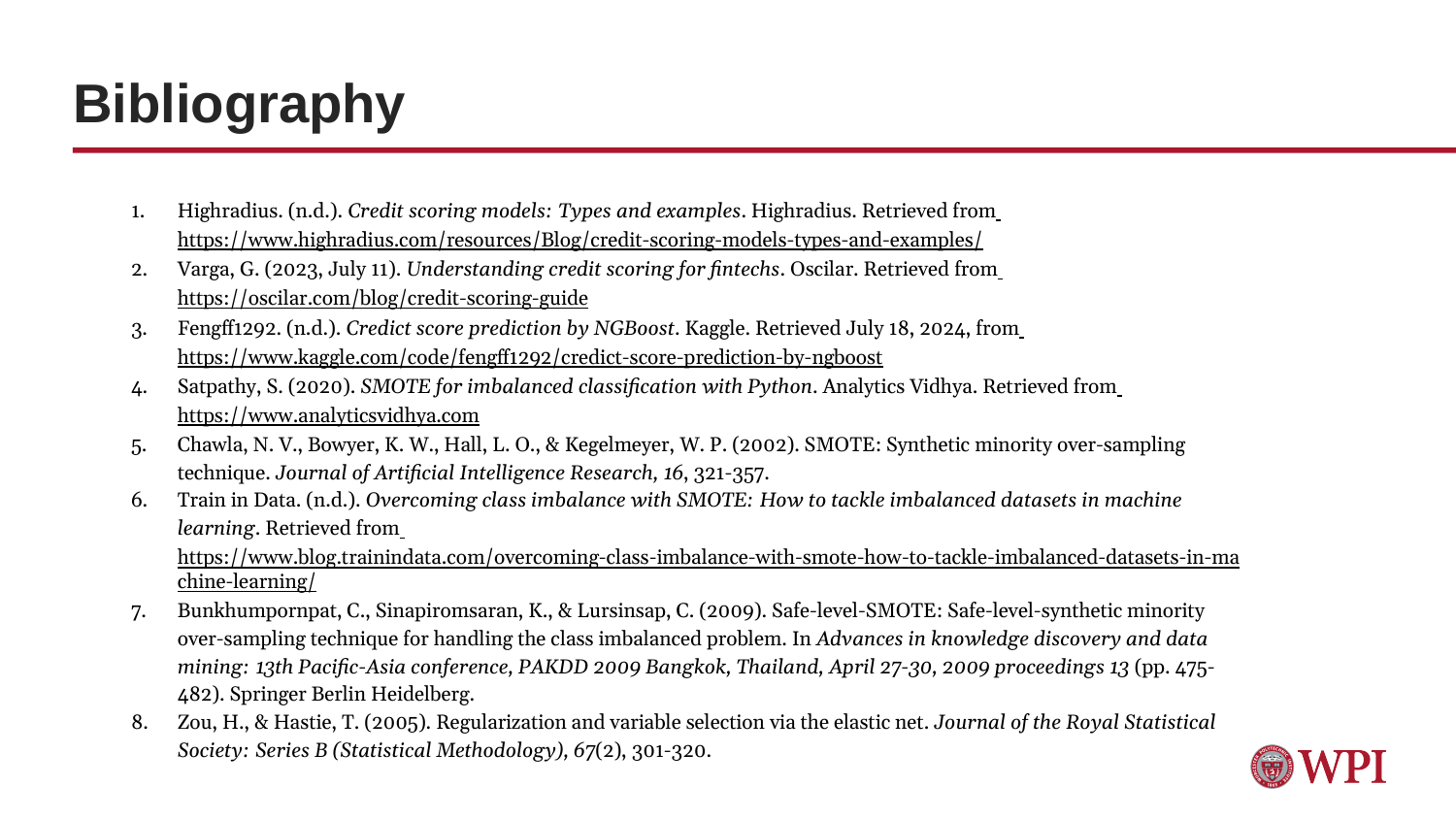

# Bibliography
Highradius. (n.d.). Credit scoring models: Types and examples. Highradius. Retrieved from https://www.highradius.com/resources/Blog/credit-scoring-models-types-and-examples/
Varga, G. (2023, July 11). Understanding credit scoring for fintechs. Oscilar. Retrieved from https://oscilar.com/blog/credit-scoring-guide
Fengff1292. (n.d.). Credict score prediction by NGBoost. Kaggle. Retrieved July 18, 2024, from https://www.kaggle.com/code/fengff1292/credict-score-prediction-by-ngboost
Satpathy, S. (2020). SMOTE for imbalanced classification with Python. Analytics Vidhya. Retrieved from https://www.analyticsvidhya.com
Chawla, N. V., Bowyer, K. W., Hall, L. O., & Kegelmeyer, W. P. (2002). SMOTE: Synthetic minority over-sampling technique. Journal of Artificial Intelligence Research, 16, 321-357.
Train in Data. (n.d.). Overcoming class imbalance with SMOTE: How to tackle imbalanced datasets in machine learning. Retrieved from https://www.blog.trainindata.com/overcoming-class-imbalance-with-smote-how-to-tackle-imbalanced-datasets-in-machine-learning/
Bunkhumpornpat, C., Sinapiromsaran, K., & Lursinsap, C. (2009). Safe-level-SMOTE: Safe-level-synthetic minority over-sampling technique for handling the class imbalanced problem. In Advances in knowledge discovery and data mining: 13th Pacific-Asia conference, PAKDD 2009 Bangkok, Thailand, April 27-30, 2009 proceedings 13 (pp. 475-482). Springer Berlin Heidelberg.
Zou, H., & Hastie, T. (2005). Regularization and variable selection via the elastic net. Journal of the Royal Statistical Society: Series B (Statistical Methodology), 67(2), 301-320.